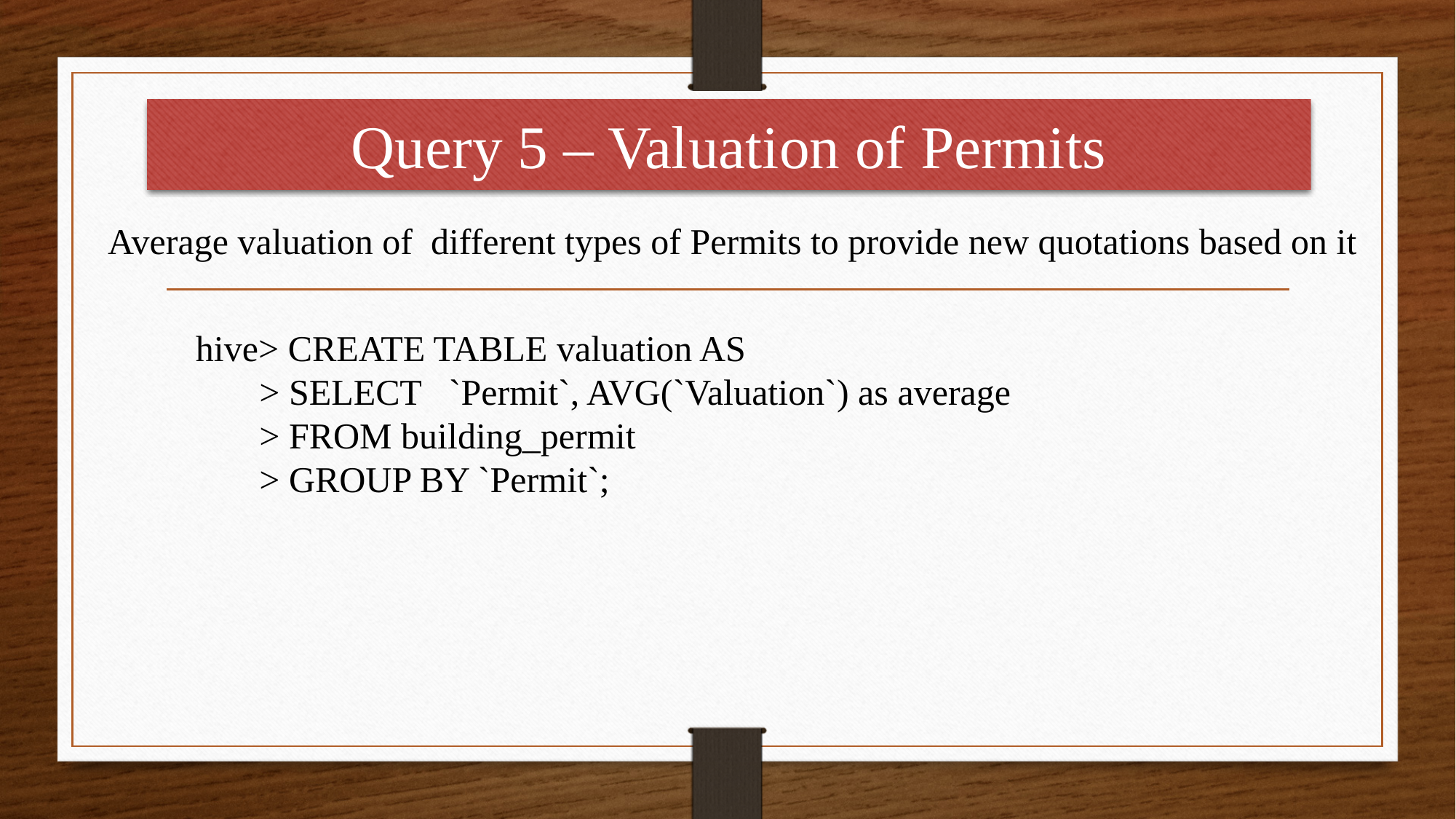

Query 5 – Valuation of Permits
Average valuation of  different types of Permits to provide new quotations based on it
  hive> CREATE TABLE valuation AS
         > SELECT   `Permit`, AVG(`Valuation`) as average
         > FROM building_permit
         > GROUP BY `Permit`;